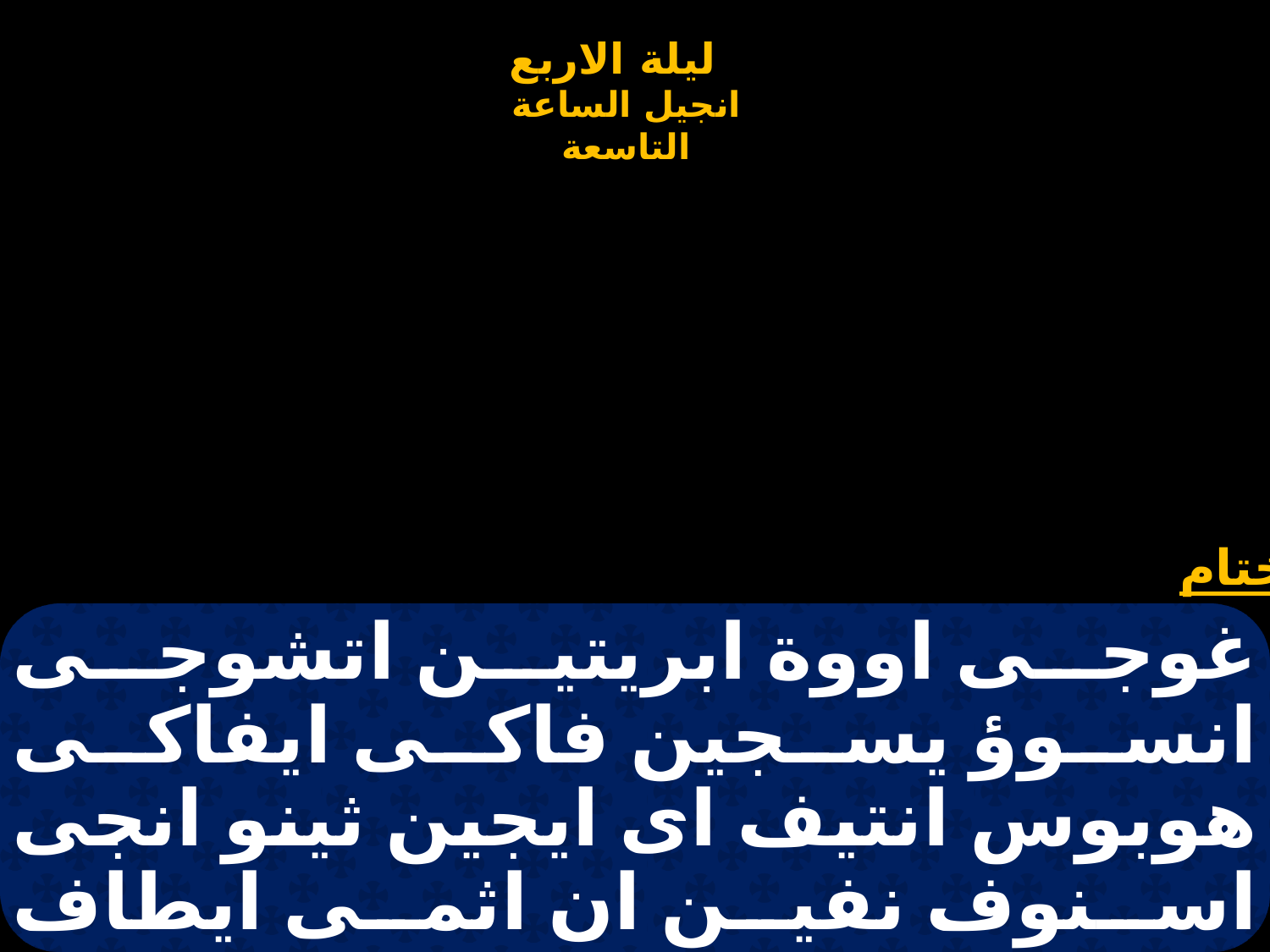

# غوجى اووة ابريتين اتشوجى انسوؤ يسجين فاكى ايفاكى هوبوس انتيف اى ايجين ثينو انجى اسنوف نفين ان اثمى ايطاف فونف ايفول هيجين بى كاهى : يسجين اب اسنوف ان افيل بى اثمى